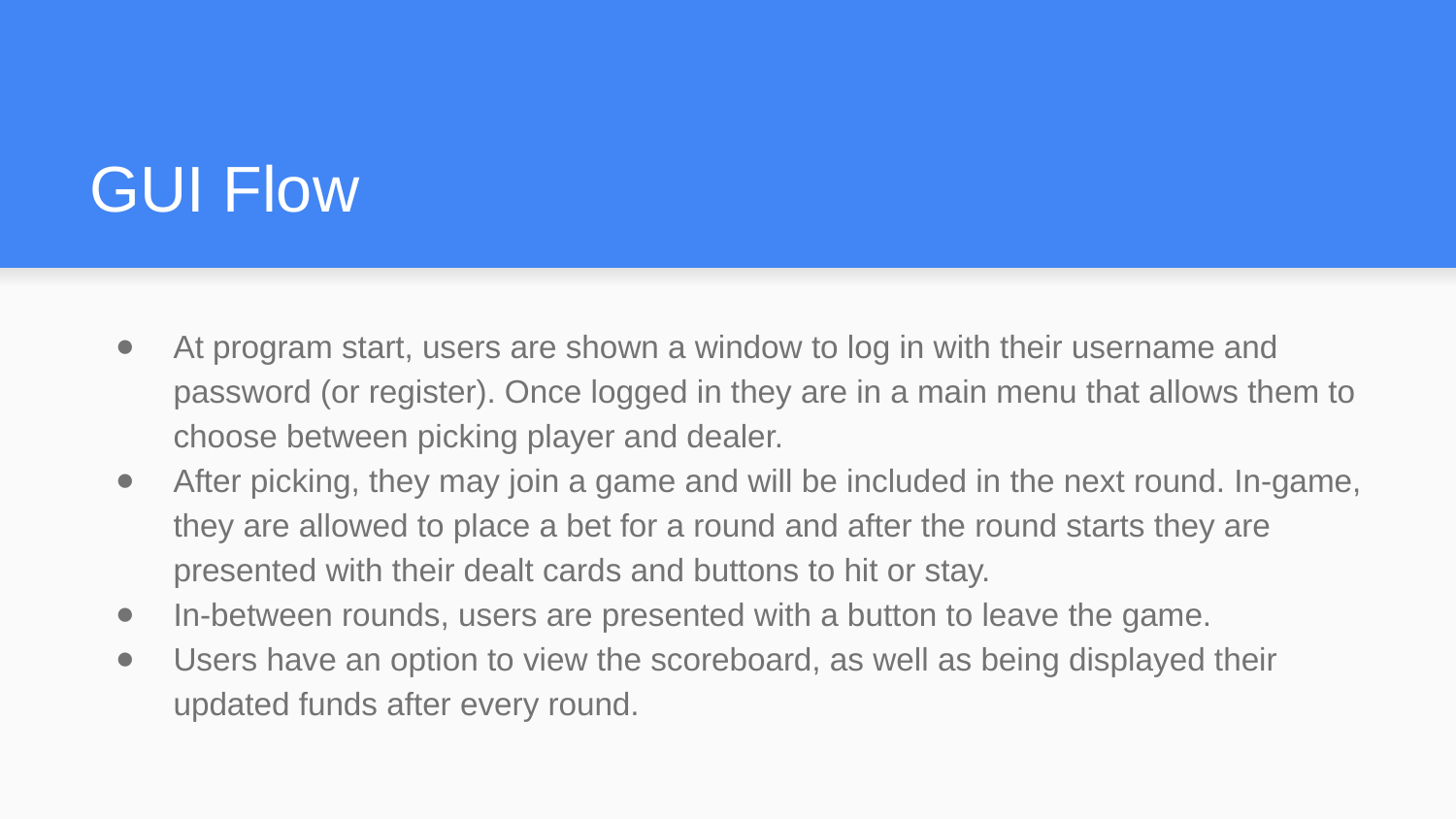

# GUI Flow
At program start, users are shown a window to log in with their username and password (or register). Once logged in they are in a main menu that allows them to choose between picking player and dealer.
After picking, they may join a game and will be included in the next round. In-game, they are allowed to place a bet for a round and after the round starts they are presented with their dealt cards and buttons to hit or stay.
In-between rounds, users are presented with a button to leave the game.
Users have an option to view the scoreboard, as well as being displayed their updated funds after every round.